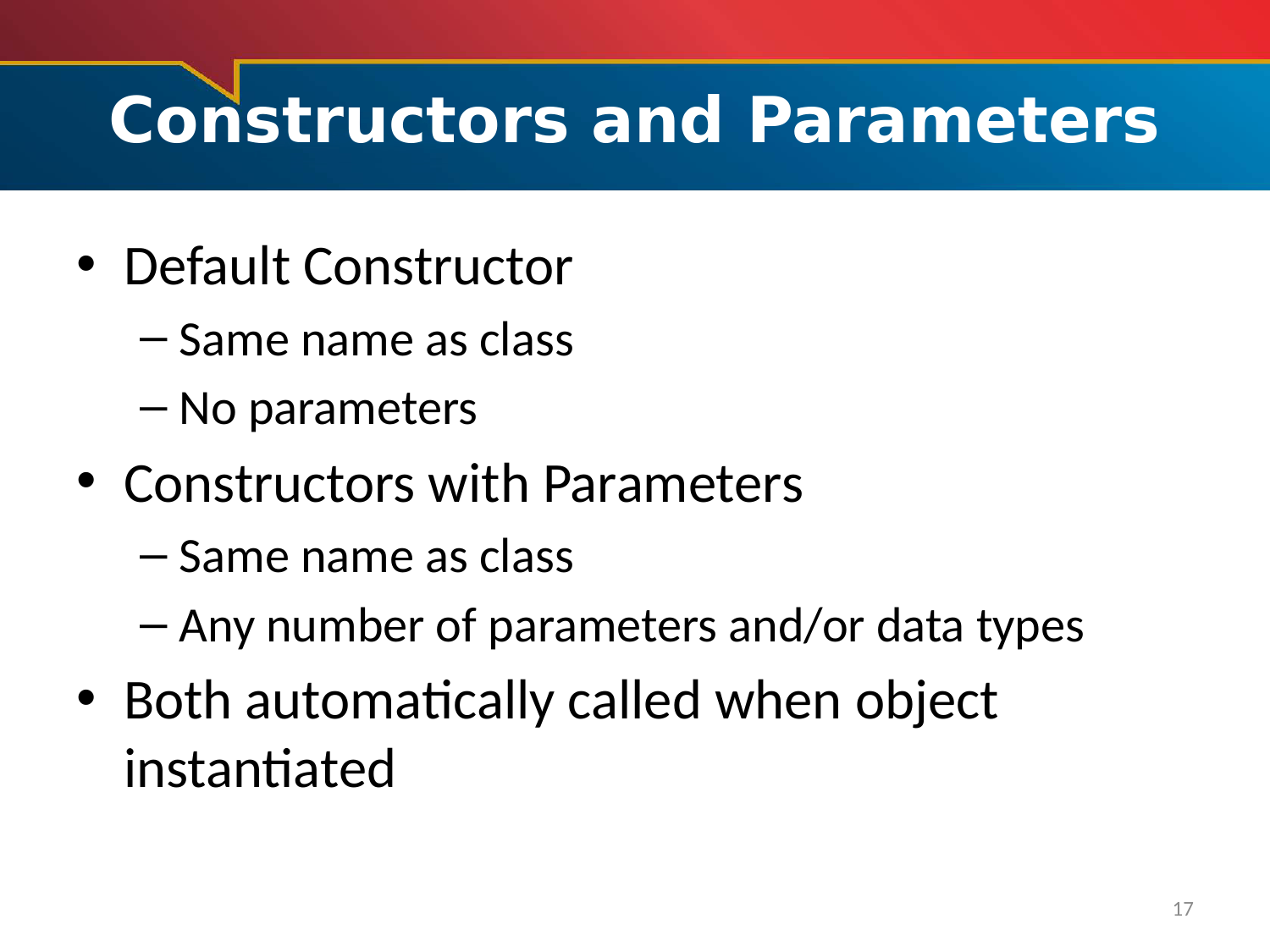

# Constructors and Parameters
Default Constructor
Same name as class
No parameters
Constructors with Parameters
Same name as class
Any number of parameters and/or data types
Both automatically called when object instantiated
17